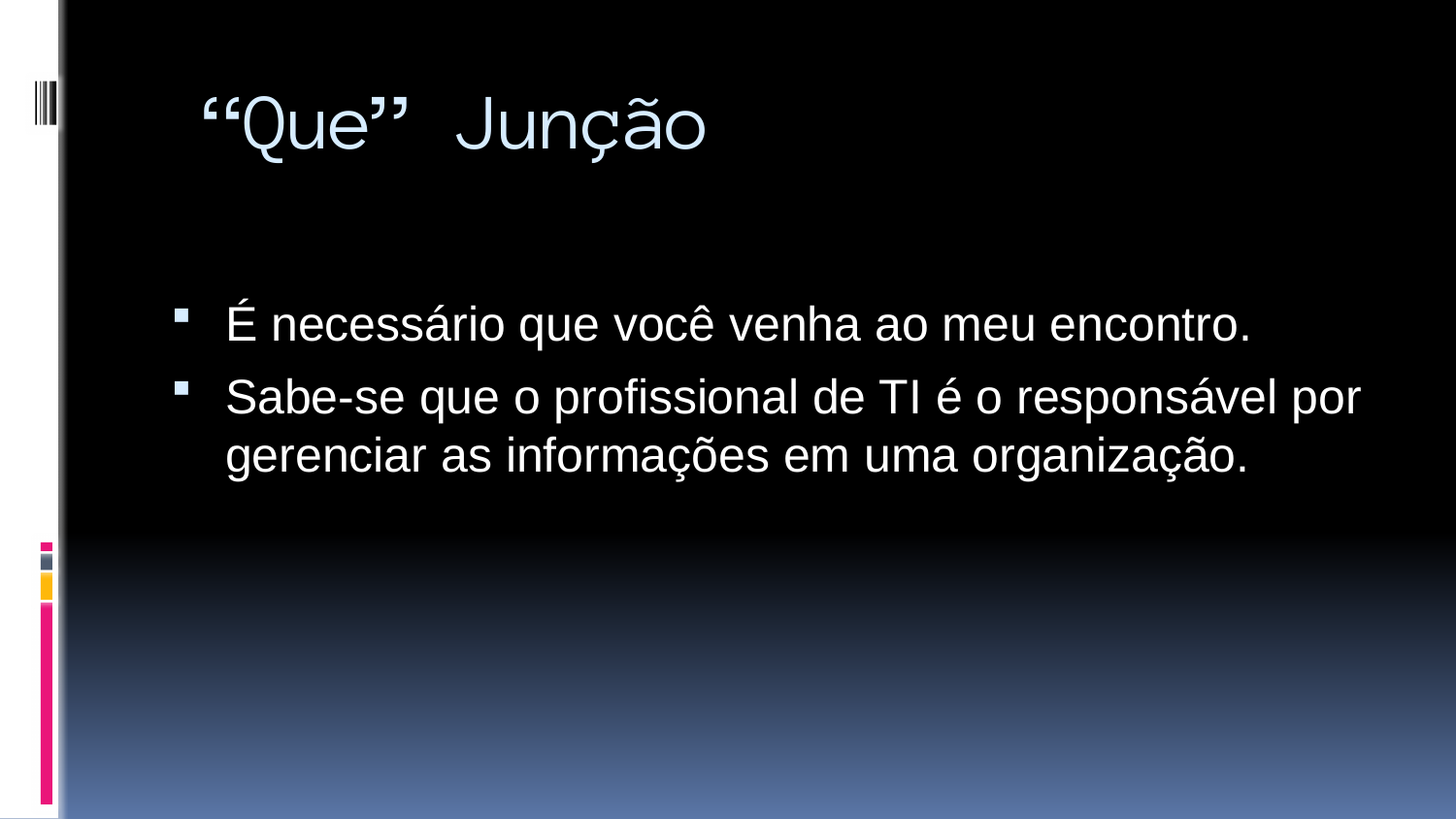

# “Que” Junção

É necessário que você venha ao meu encontro.
Sabe-se que o profissional de TI é o responsável por gerenciar as informações em uma organização.